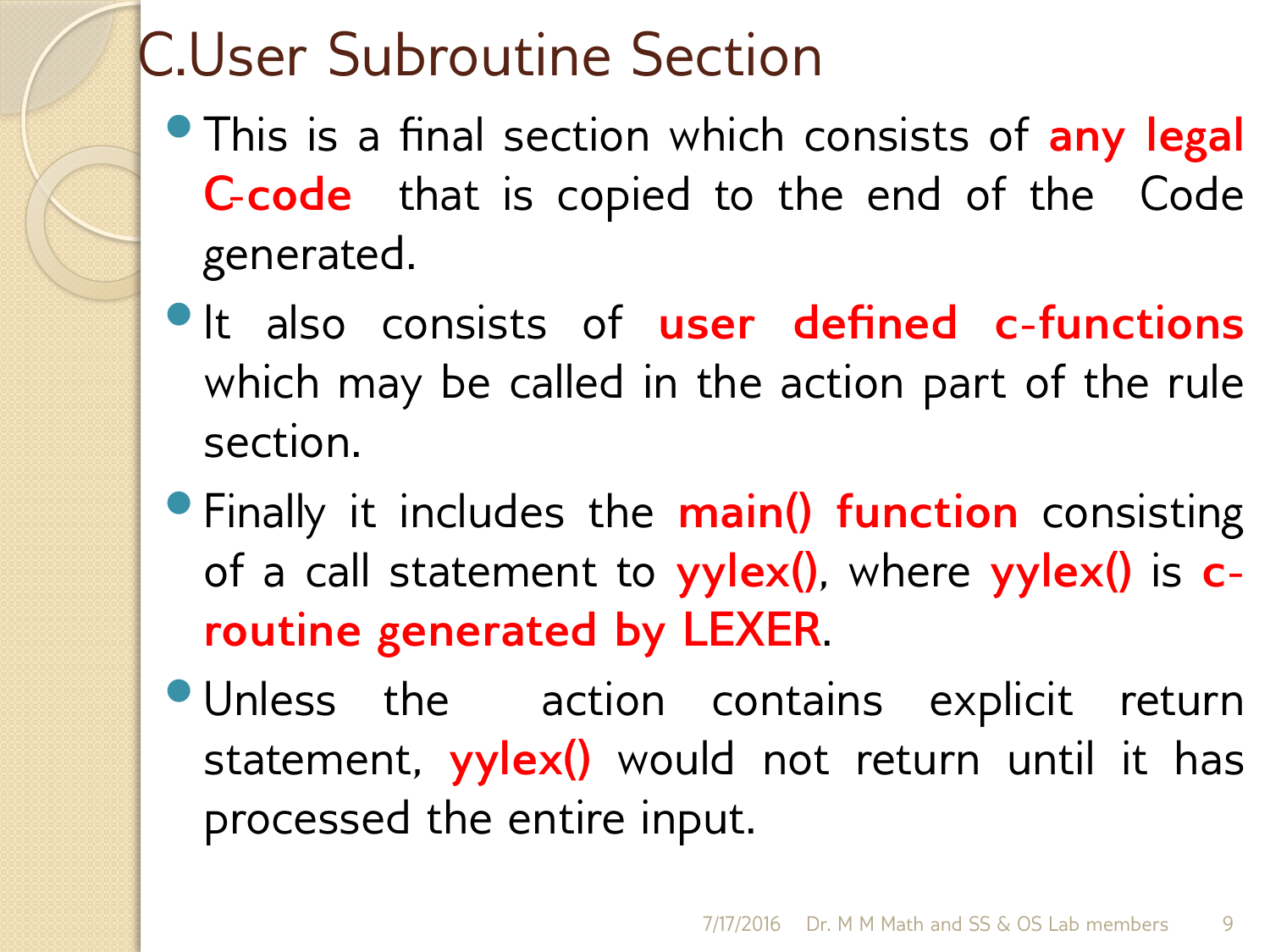

# C.User Subroutine Section
This is a final section which consists of any legal C-code  that is copied to the end of the  Code generated.
It also consists of user defined c-functions which may be called in the action part of the rule section.
Finally it includes the main() function consisting of a call statement to yylex(), where yylex() is c-routine generated by LEXER.
Unless the  action contains explicit return statement, yylex() would not return until it has processed the entire input.

7/17/2016
Dr. M M Math and SS & OS Lab members
9